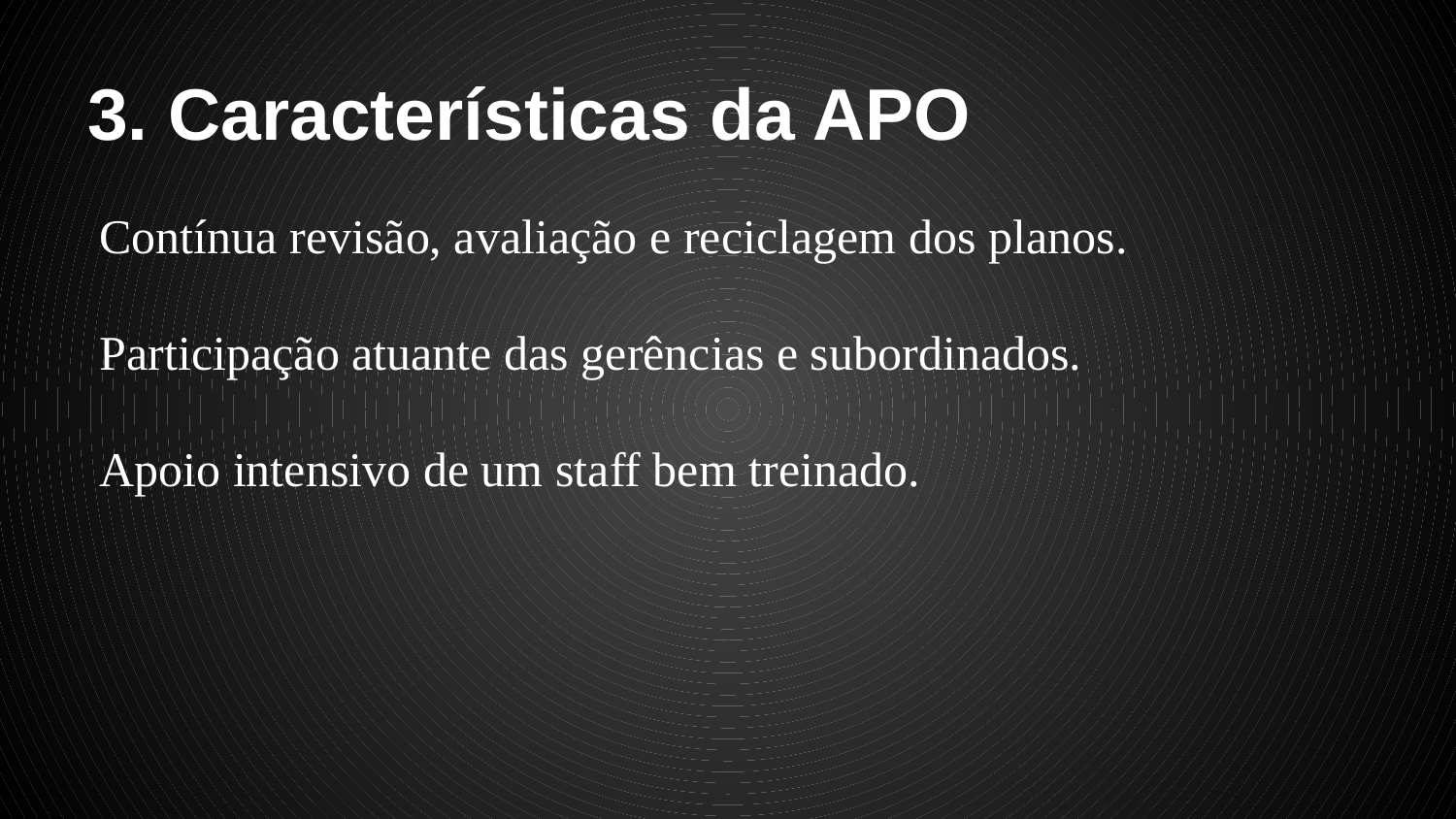

# 3. Características da APO
Contínua revisão, avaliação e reciclagem dos planos.

Participação atuante das gerências e subordinados.

Apoio intensivo de um staff bem treinado.